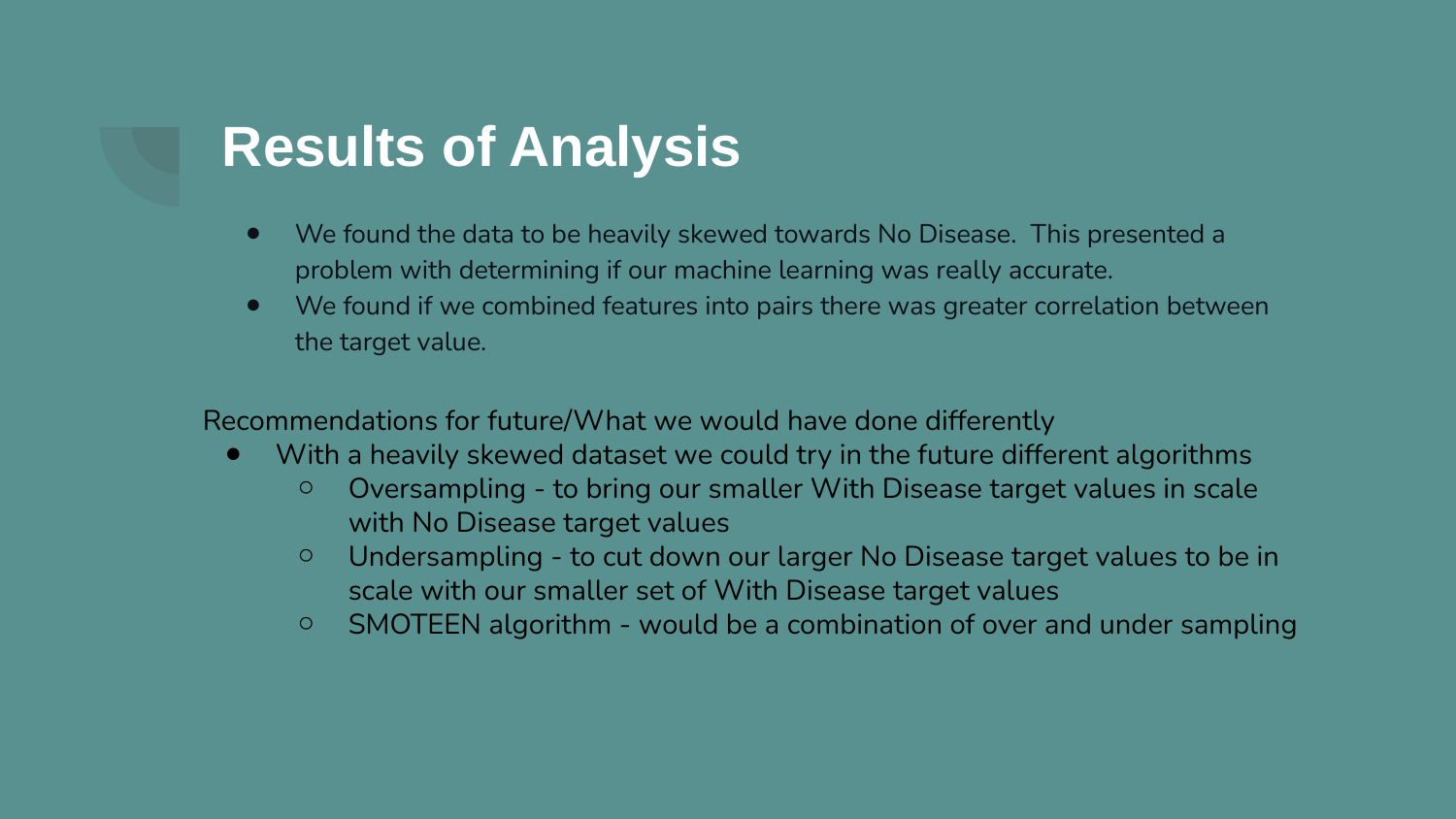

# Results of Analysis
We found the data to be heavily skewed towards No Disease.  This presented a problem with determining if our machine learning was really accurate.
We found if we combined features into pairs there was greater correlation between the target value.
Recommendations for future/What we would have done differently
With a heavily skewed dataset we could try in the future different algorithms
Oversampling - to bring our smaller With Disease target values in scale with No Disease target values
Undersampling - to cut down our larger No Disease target values to be in scale with our smaller set of With Disease target values
SMOTEEN algorithm - would be a combination of over and under sampling